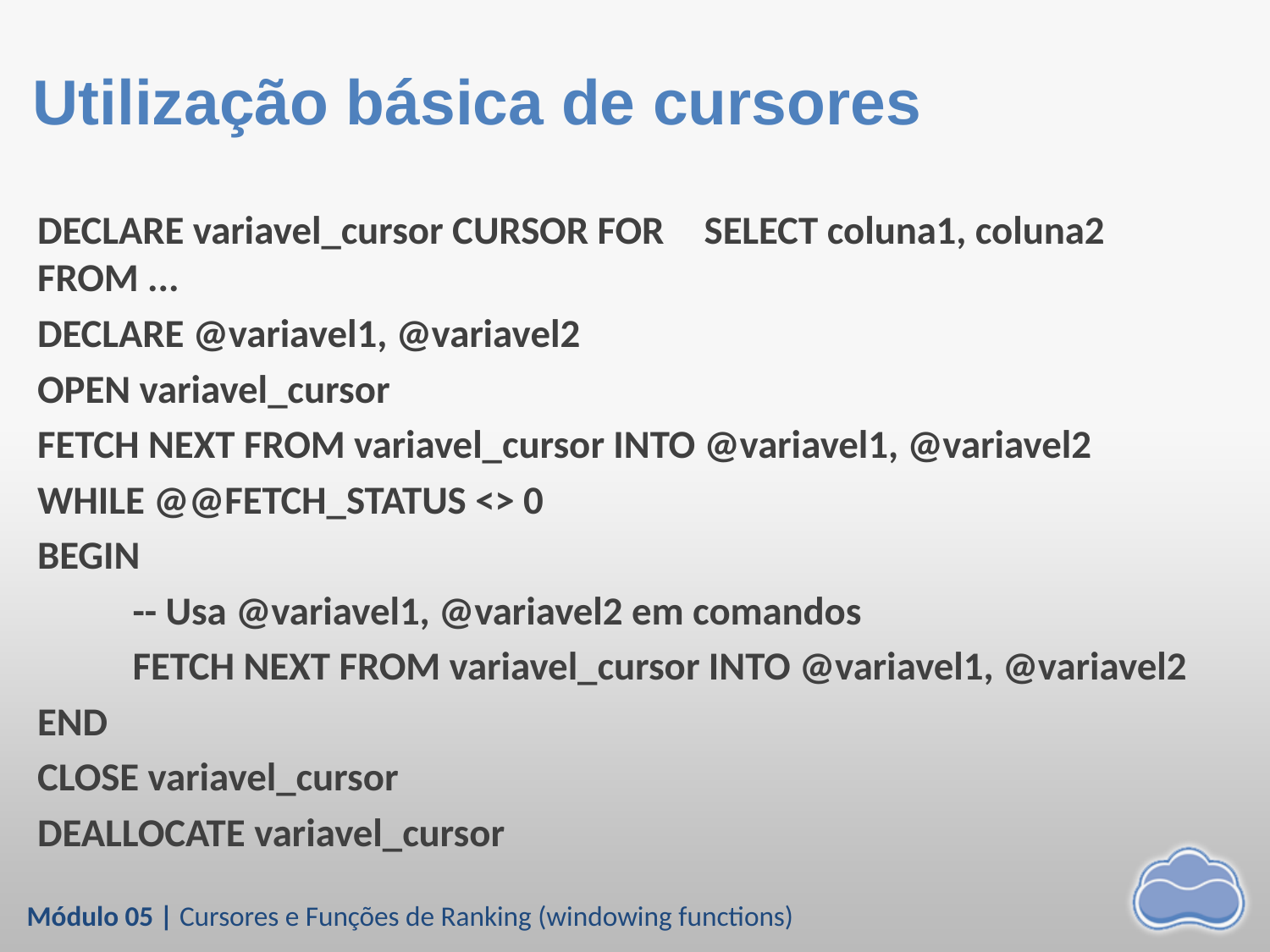

# Utilização básica de cursores
DECLARE variavel_cursor CURSOR FOR 	SELECT coluna1, coluna2 FROM ...
DECLARE @variavel1, @variavel2
OPEN variavel_cursor
FETCH NEXT FROM variavel_cursor INTO @variavel1, @variavel2
WHILE @@FETCH_STATUS <> 0
BEGIN
	-- Usa @variavel1, @variavel2 em comandos
	FETCH NEXT FROM variavel_cursor INTO @variavel1, @variavel2
END
CLOSE variavel_cursor
DEALLOCATE variavel_cursor